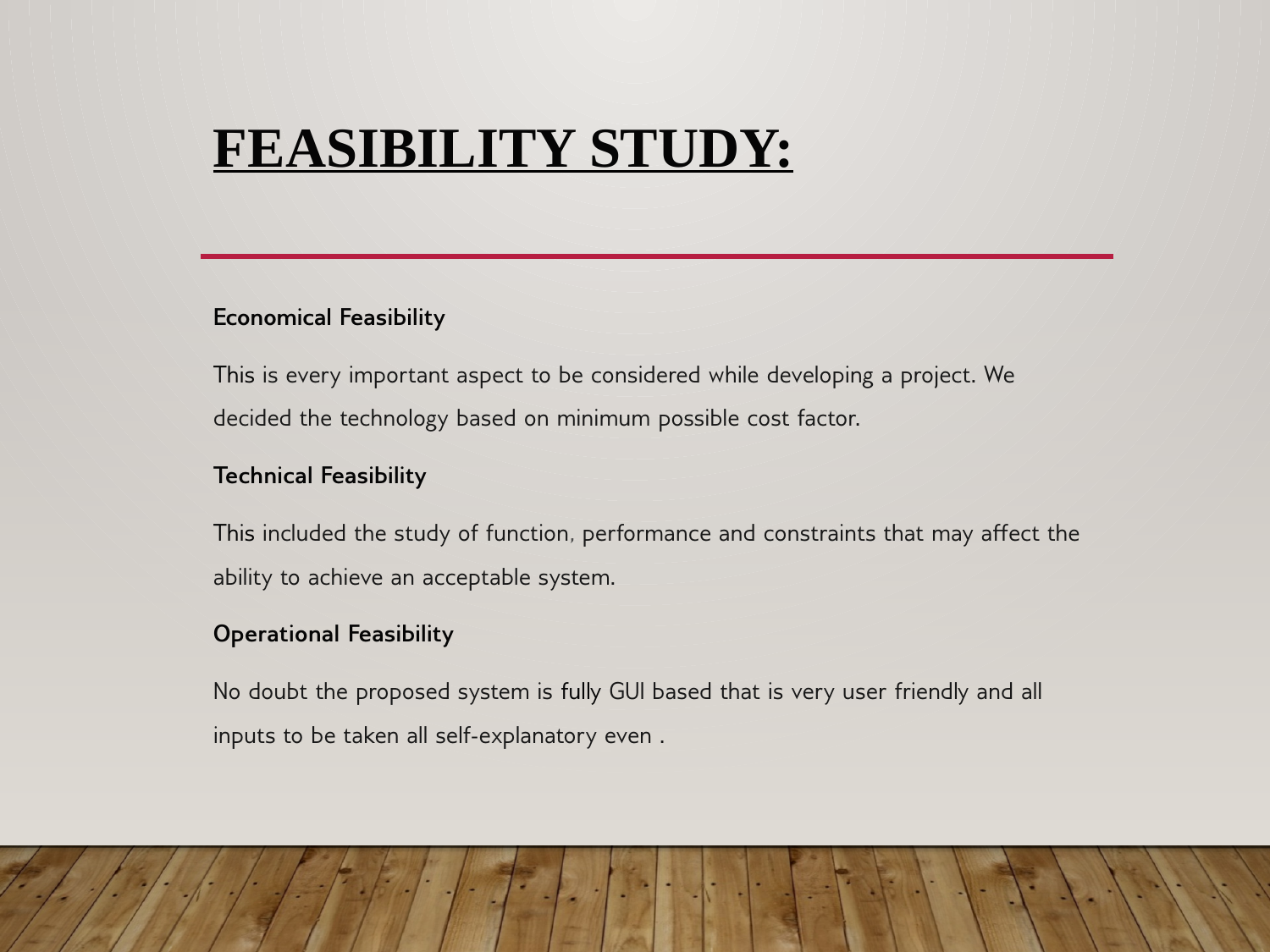

# Feasibility Study:
Economical Feasibility
This is every important aspect to be considered while developing a project. We decided the technology based on minimum possible cost factor.
Technical Feasibility
This included the study of function, performance and constraints that may affect the ability to achieve an acceptable system.
Operational Feasibility
No doubt the proposed system is fully GUI based that is very user friendly and all inputs to be taken all self-explanatory even .